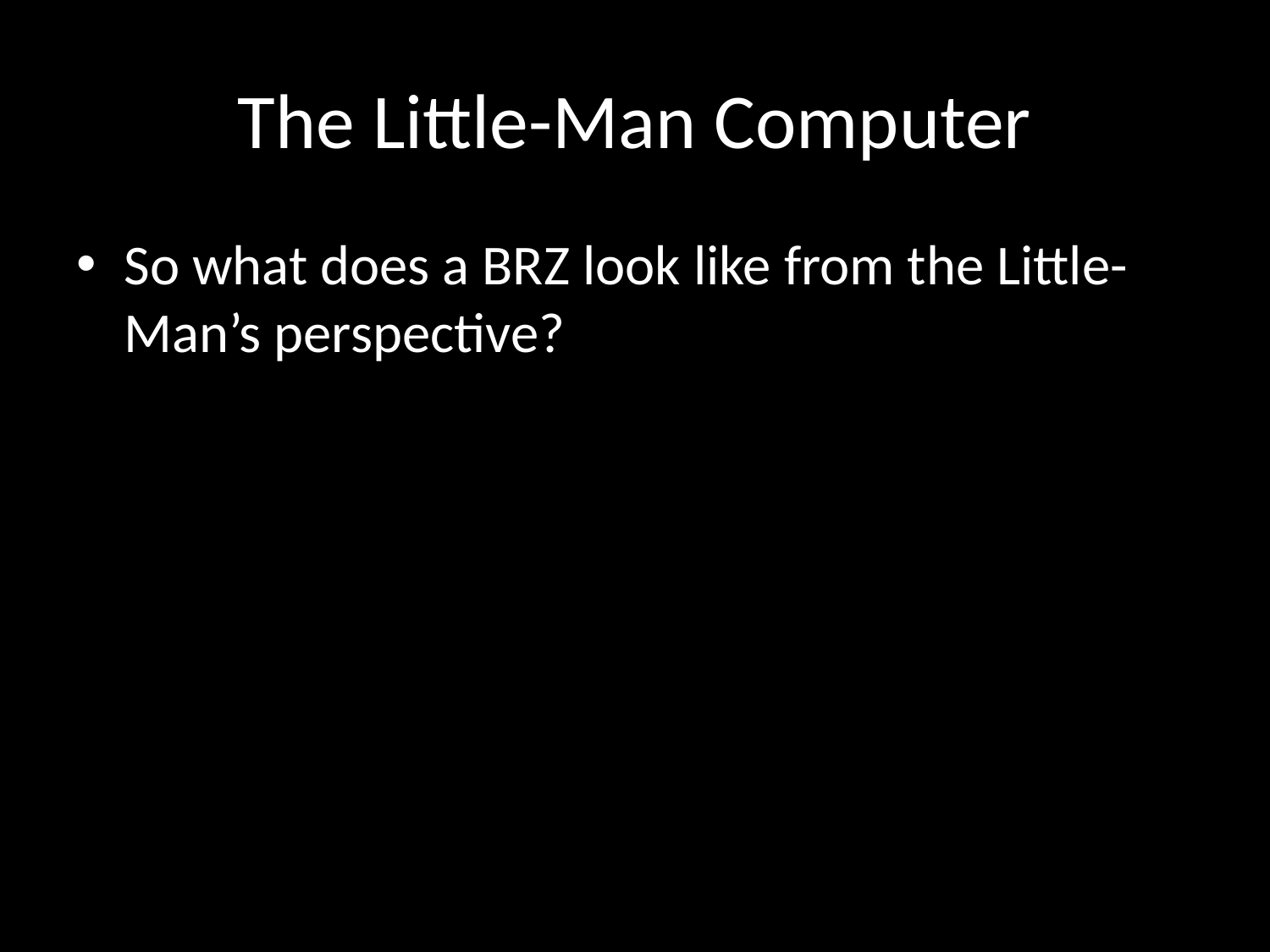

# The Little-Man Computer
So what does a BRZ look like from the Little-Man’s perspective?